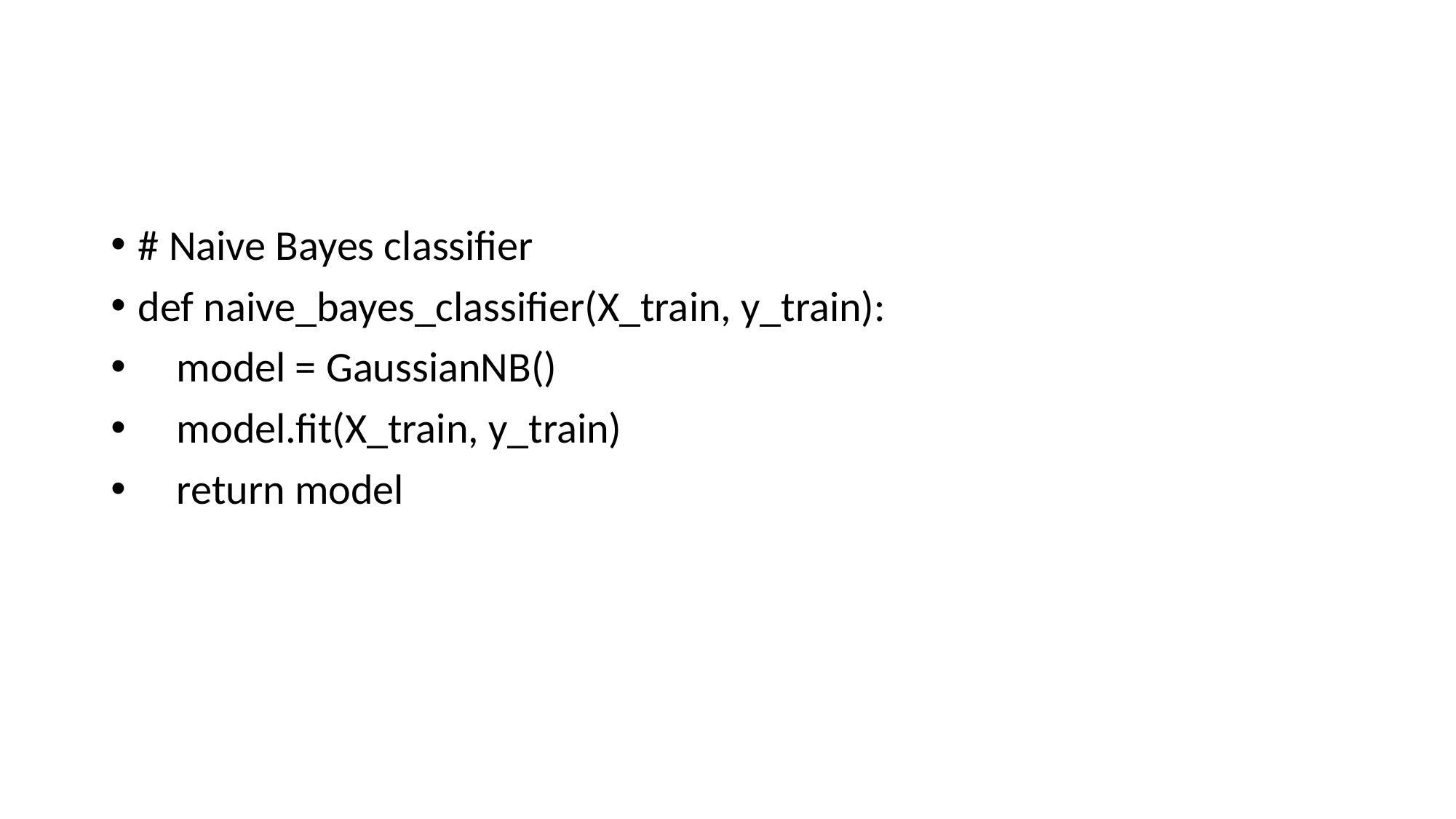

#
# Naive Bayes classifier
def naive_bayes_classifier(X_train, y_train):
    model = GaussianNB()
    model.fit(X_train, y_train)
    return model